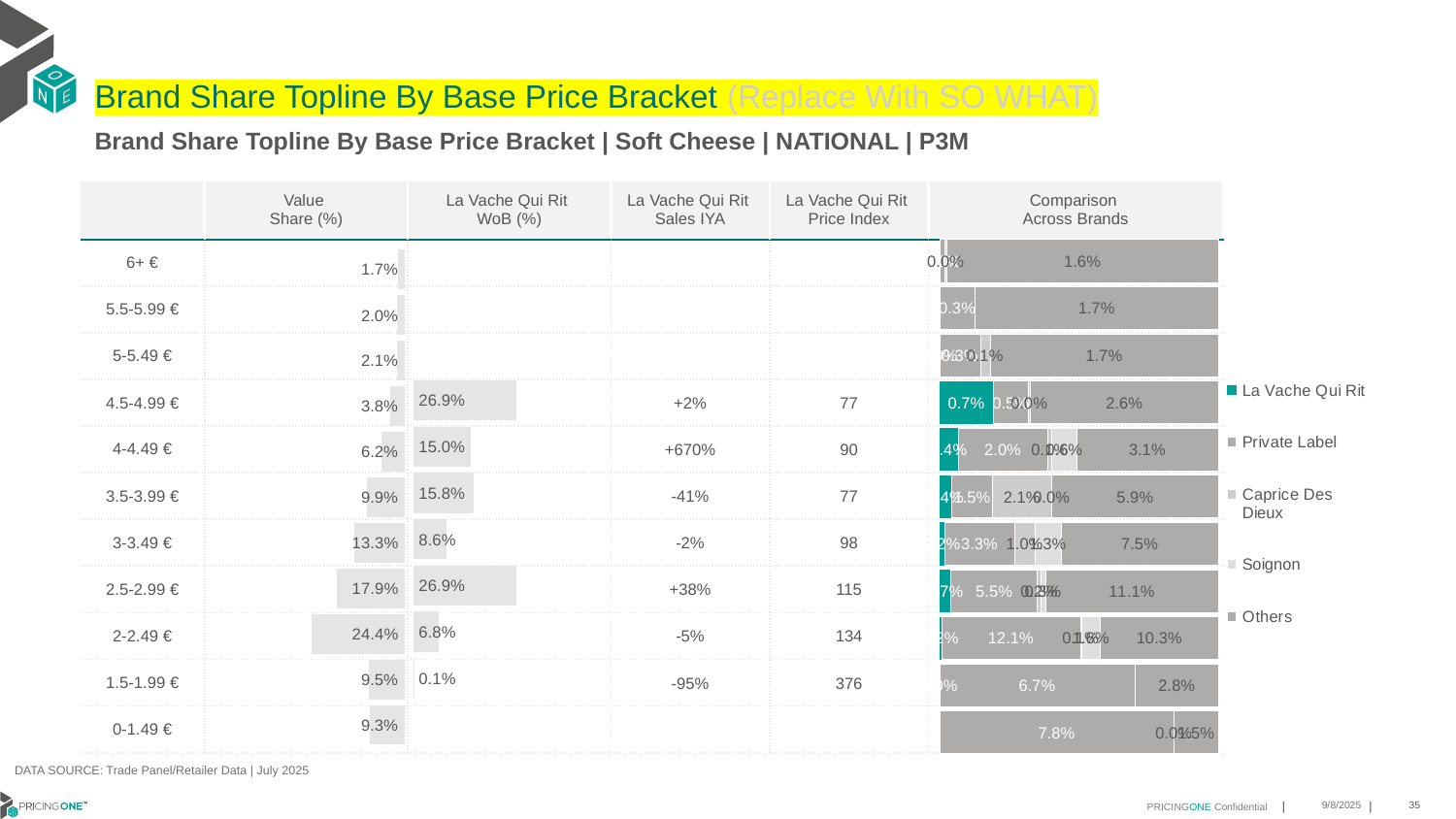

# Brand Share Topline By Base Price Bracket (Replace With SO WHAT)
Brand Share Topline By Base Price Bracket | Soft Cheese | NATIONAL | P3M
|  | Value Share (%) | La Vache Qui Rit WoB (%) | La Vache Qui Rit Sales IYA | La Vache Qui Rit Price Index | Comparison Across Brands |
| --- | --- | --- | --- | --- | --- |
| 6+ € |  |  |  |  |  |
| 5.5-5.99 € |  |  |  |  |  |
| 5-5.49 € |  |  |  |  |  |
| 4.5-4.99 € |  |  | +2% | 77 |  |
| 4-4.49 € |  |  | +670% | 90 |  |
| 3.5-3.99 € |  |  | -41% | 77 |  |
| 3-3.49 € |  |  | -2% | 98 |  |
| 2.5-2.99 € |  |  | +38% | 115 |  |
| 2-2.49 € |  |  | -5% | 134 |  |
| 1.5-1.99 € |  |  | -95% | 376 |  |
| 0-1.49 € |  |  |  |  |  |

### Chart

| Category | La Vache Qui Rit | Private Label | Caprice Des Dieux | Soignon | Others |
|---|---|---|---|---|---|
| 6+ € | 2.0005985421496842e-08 | 0.0003457318981396422 | None | 5.665079502585706e-05 | 0.01630570759745394 |
| 5.5-5.99 € | None | 0.0025333548560802343 | None | None | 0.01732545576420239 |
| 5-5.49 € | 2.6931134221245748e-08 | 0.0030262100015485864 | 0.000722714684429618 | None | 0.01692376327753393 |
| 4.5-4.99 € | 0.007404972354098087 | 0.004713076219240313 | 0.00030477656813792715 | None | 0.02573898755297146 |
| 4-4.49 € | 0.004124840229892041 | 0.01980048240032527 | 0.0009083848488996859 | 0.005512957067284555 | 0.031385329141827005 |
| 3.5-3.99 € | 0.004353486328891395 | 0.014515981375178566 | 0.020948338125259296 | 5.170777770479184e-07 | 0.05916346369301147 |
| 3-3.49 € | 0.0023692272906042297 | 0.03343539479131427 | 0.009737631011734754 | 0.012561755937774935 | 0.0750419657861577 |
| 2.5-2.99 € | 0.007395838852292196 | 0.0552431477299273 | 0.002453462492221442 | 0.002859002283778649 | 0.11080280553844223 |
| 2-2.49 € | 0.0018738036843921483 | 0.12135045966336895 | 0.0011366839209980748 | 0.016462739193793135 | 0.10343746811930804 |
| 1.5-1.99 € | 1.382105808234332e-05 | 0.06661653120552381 | None | None | 0.028401454883274217 |
| 0-1.49 € | None | 0.0779209825194286 | 7.48069962568432e-06 | None | 0.014763114543629339 |

### Chart

| Category | Value Share |
|---|---|
|  | 0.016708110296604864 |

### Chart

| Category | Brand WoB % |
|---|---|
|  | None |
DATA SOURCE: Trade Panel/Retailer Data | July 2025

9/8/2025
35